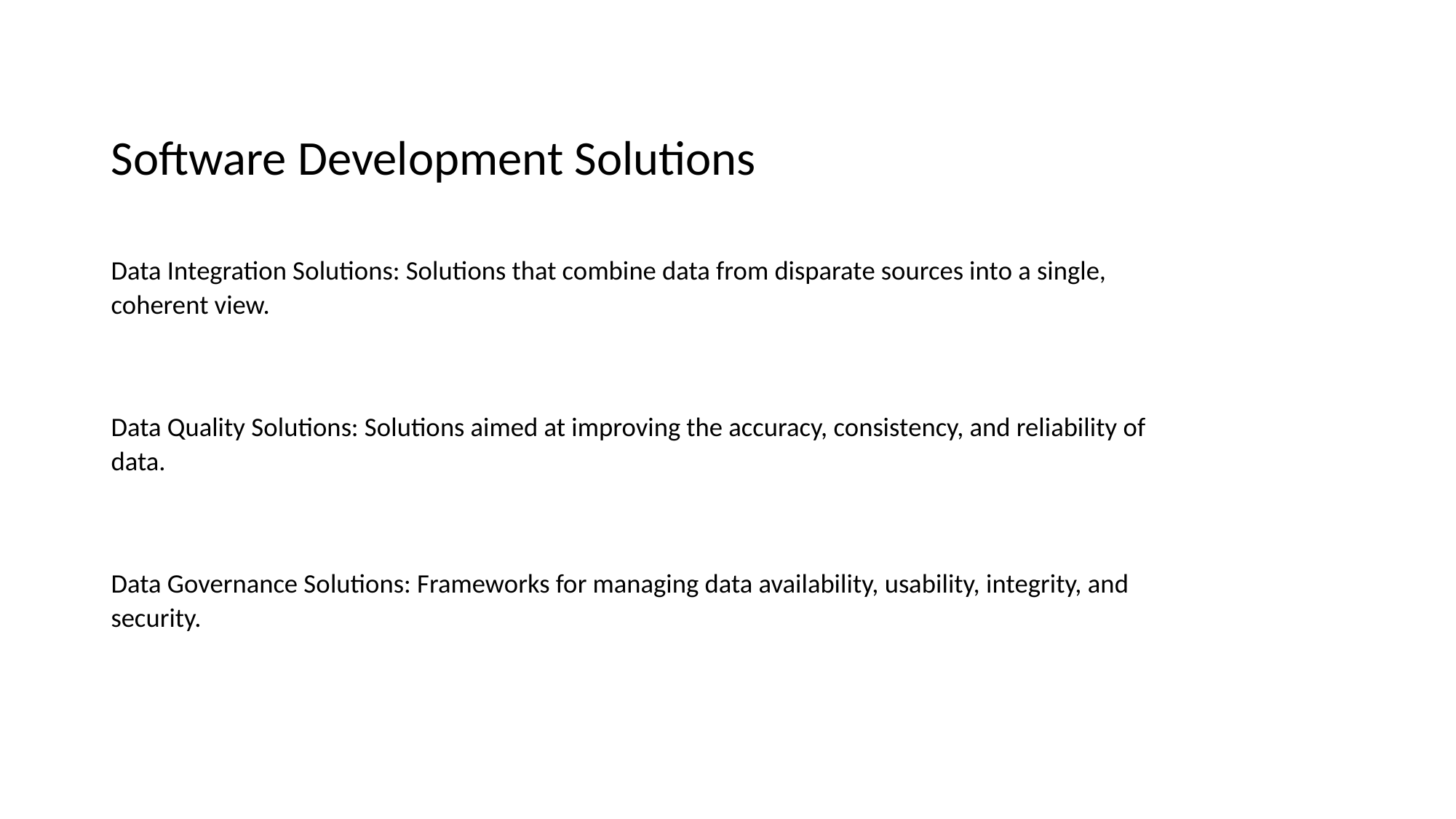

# Software Development Solutions
Data Integration Solutions: Solutions that combine data from disparate sources into a single, coherent view.

Data Quality Solutions: Solutions aimed at improving the accuracy, consistency, and reliability of data.

Data Governance Solutions: Frameworks for managing data availability, usability, integrity, and security.